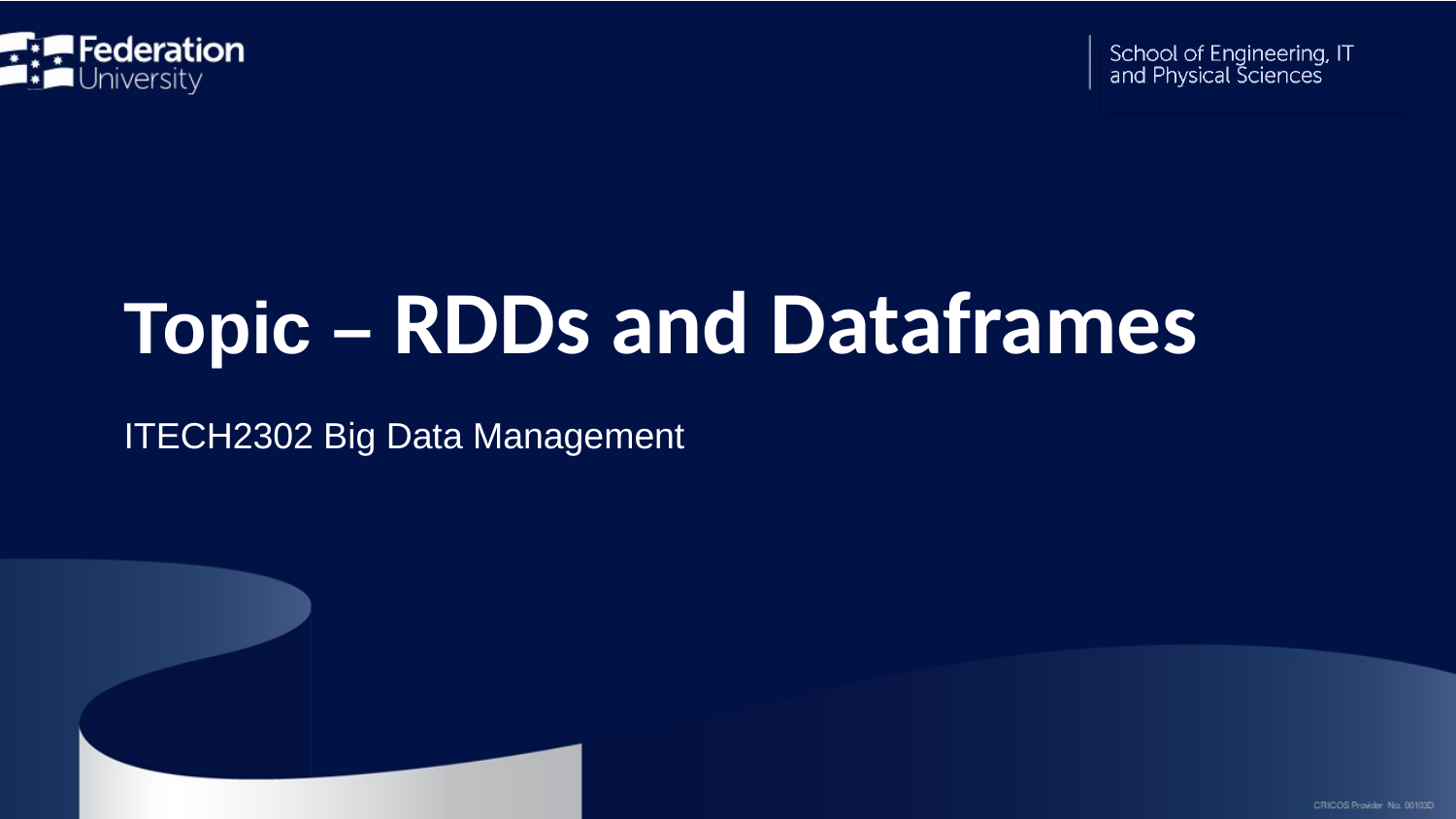

# Topic – RDDs and Dataframes
ITECH2302 Big Data Management
ITECH1103 BDA
2